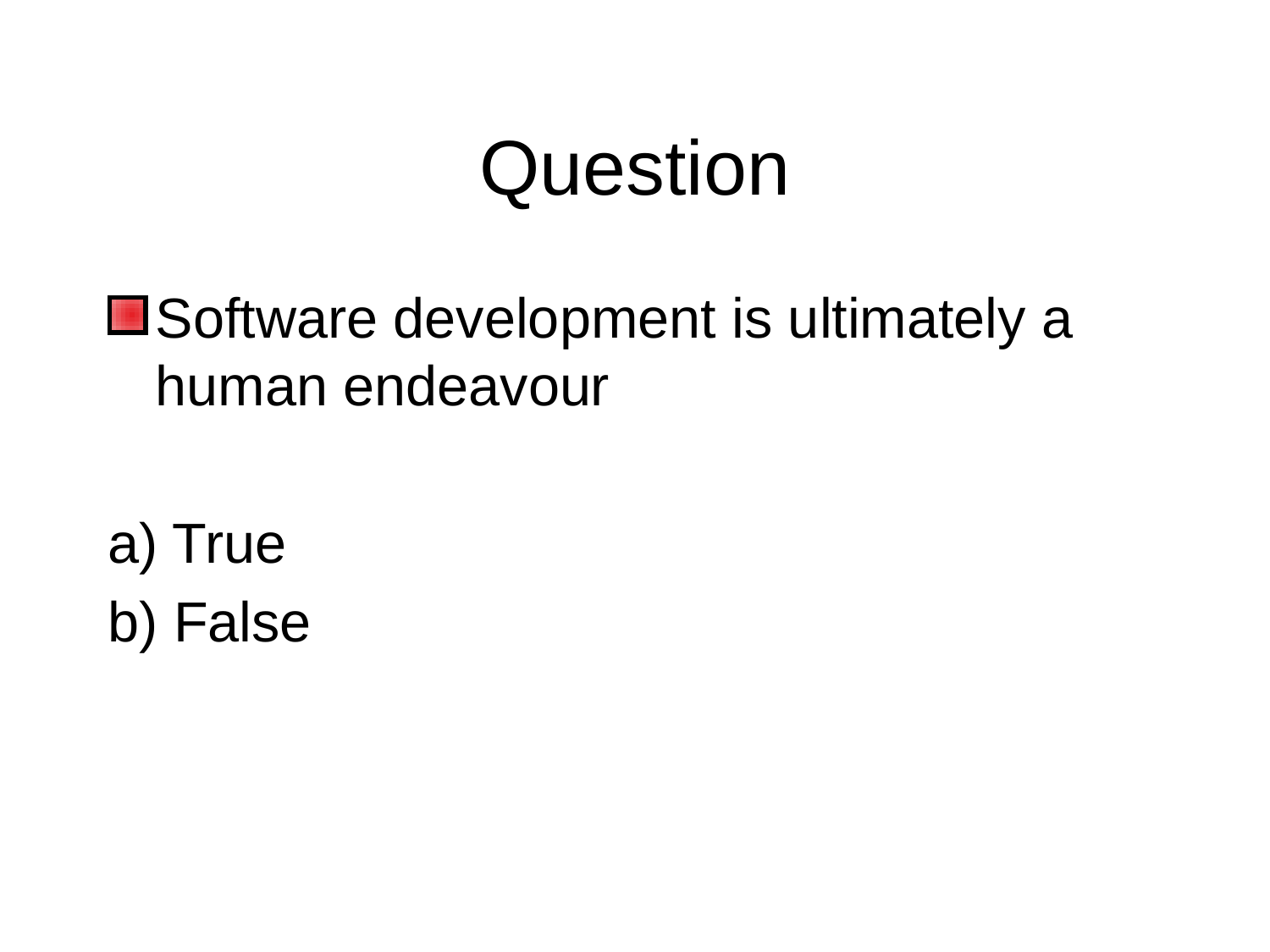

# Question
Software development is ultimately a human endeavour

a) True
b) False